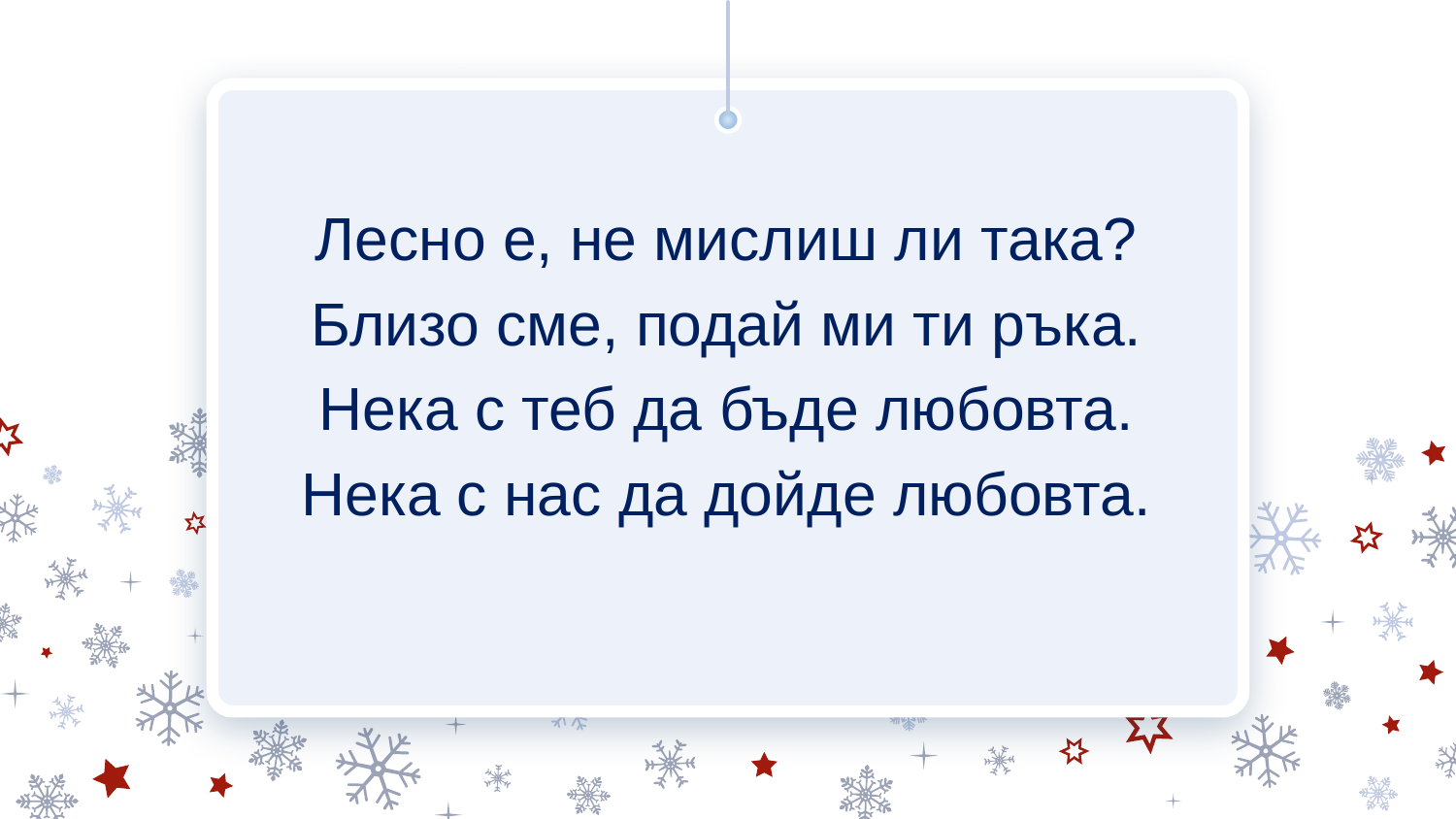

Лесно е, не мислиш ли така?
Близо сме, подай ми ти ръка.
Нека с теб да бъде любовта.
Нека с нас да дойде любовта.